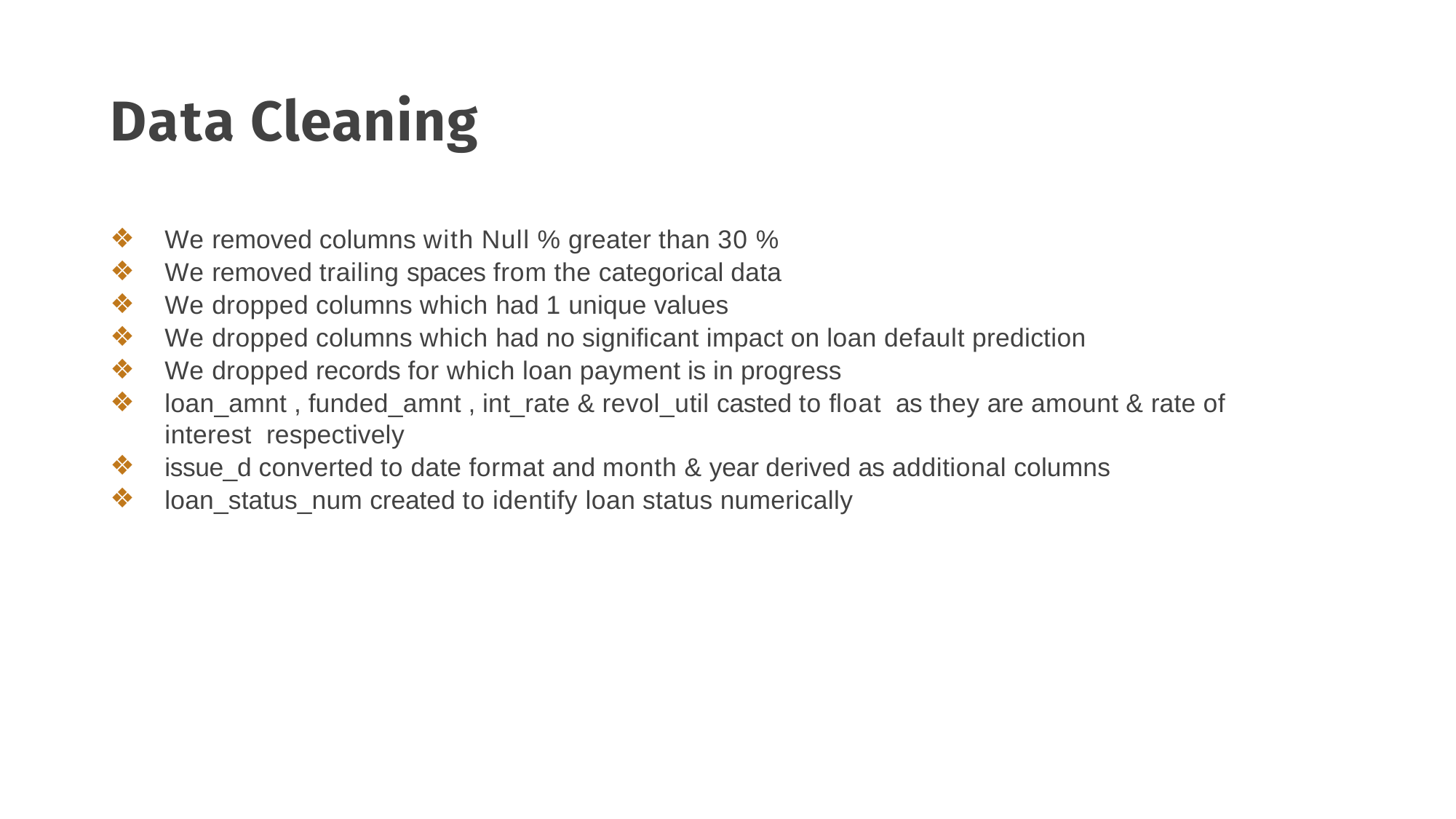

# Data Cleaning
We removed columns with Null % greater than 30 %
We removed trailing spaces from the categorical data
We dropped columns which had 1 unique values
We dropped columns which had no signiﬁcant impact on loan default prediction
We dropped records for which loan payment is in progress
loan_amnt , funded_amnt , int_rate & revol_util casted to ﬂoat as they are amount & rate of interest  respectively
issue_d converted to date format and month & year derived as additional columns
loan_status_num created to identify loan status numerically